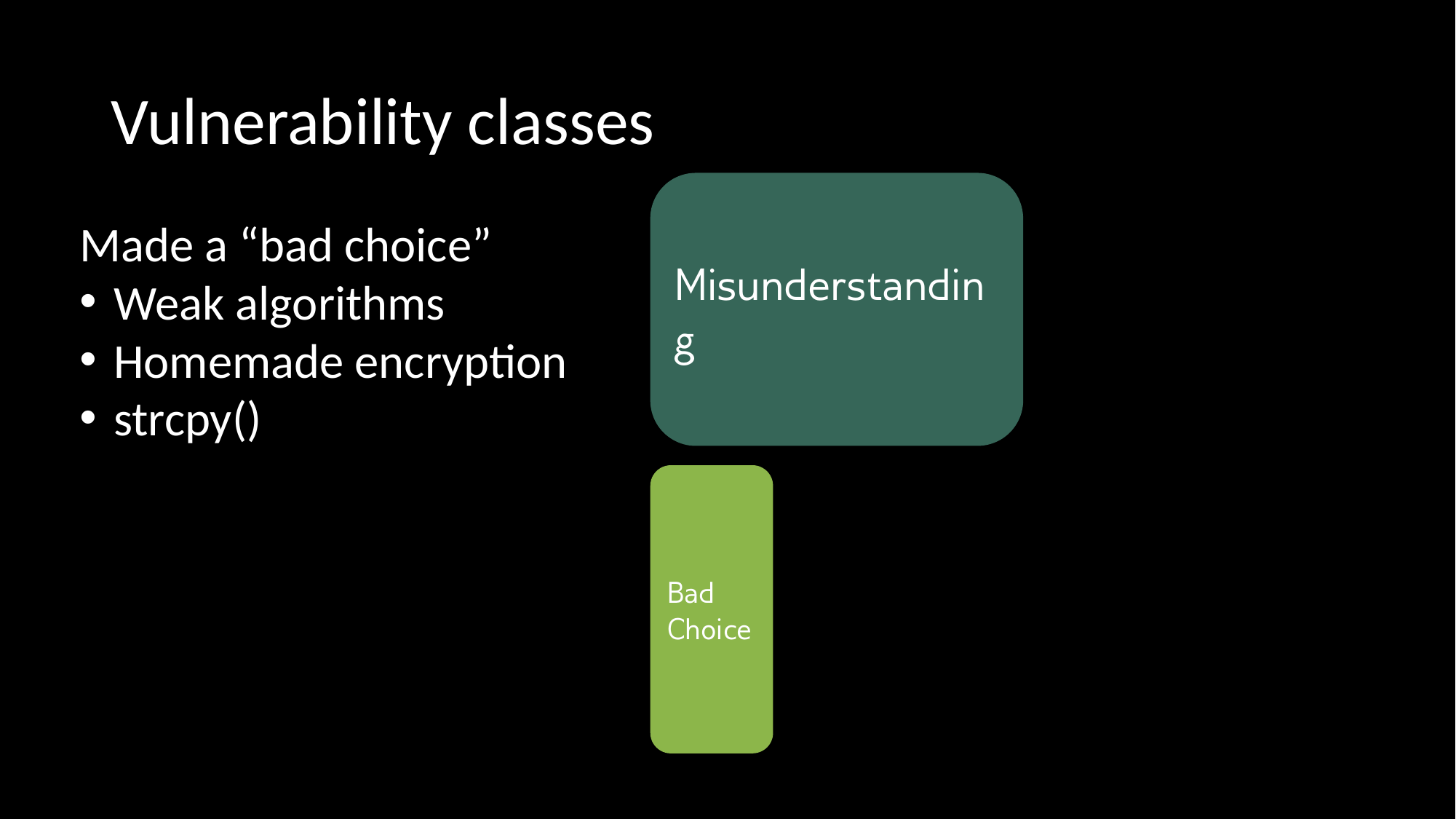

# Vulnerability classes

Misunderstanding

Bad Choice

Made a “bad choice”
Weak algorithms
Homemade encryption
strcpy()